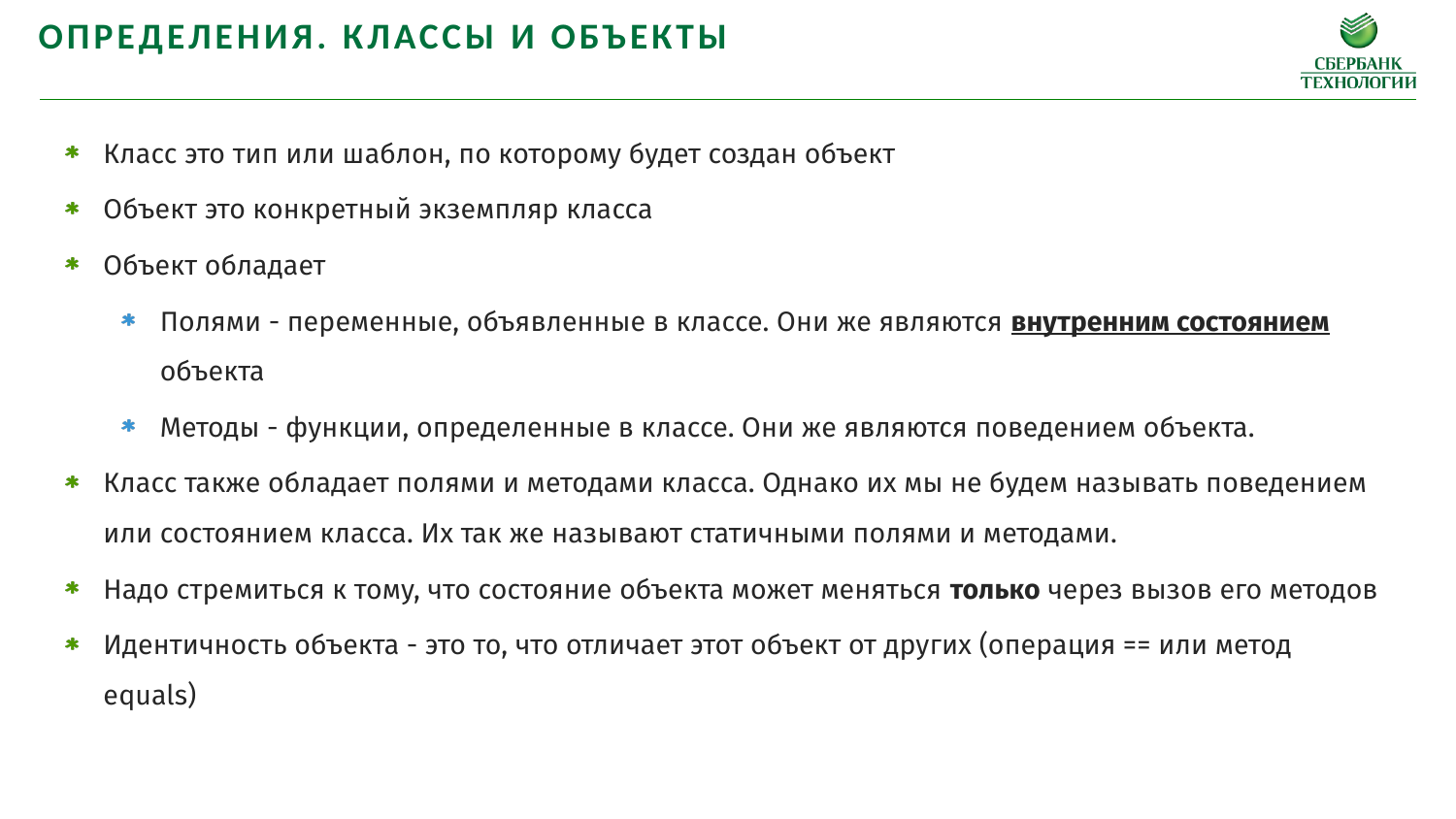

ОПРеделения. Классы и объекты
Класс это тип или шаблон, по которому будет создан объект
Объект это конкретный экземпляр класса
Объект обладает
Полями - переменные, объявленные в классе. Они же являются внутренним состоянием объекта
Методы - функции, определенные в классе. Они же являются поведением объекта.
Класс также обладает полями и методами класса. Однако их мы не будем называть поведением или состоянием класса. Их так же называют статичными полями и методами.
Надо стремиться к тому, что состояние объекта может меняться только через вызов его методов
Идентичность объекта - это то, что отличает этот объект от других (операция == или метод equals)